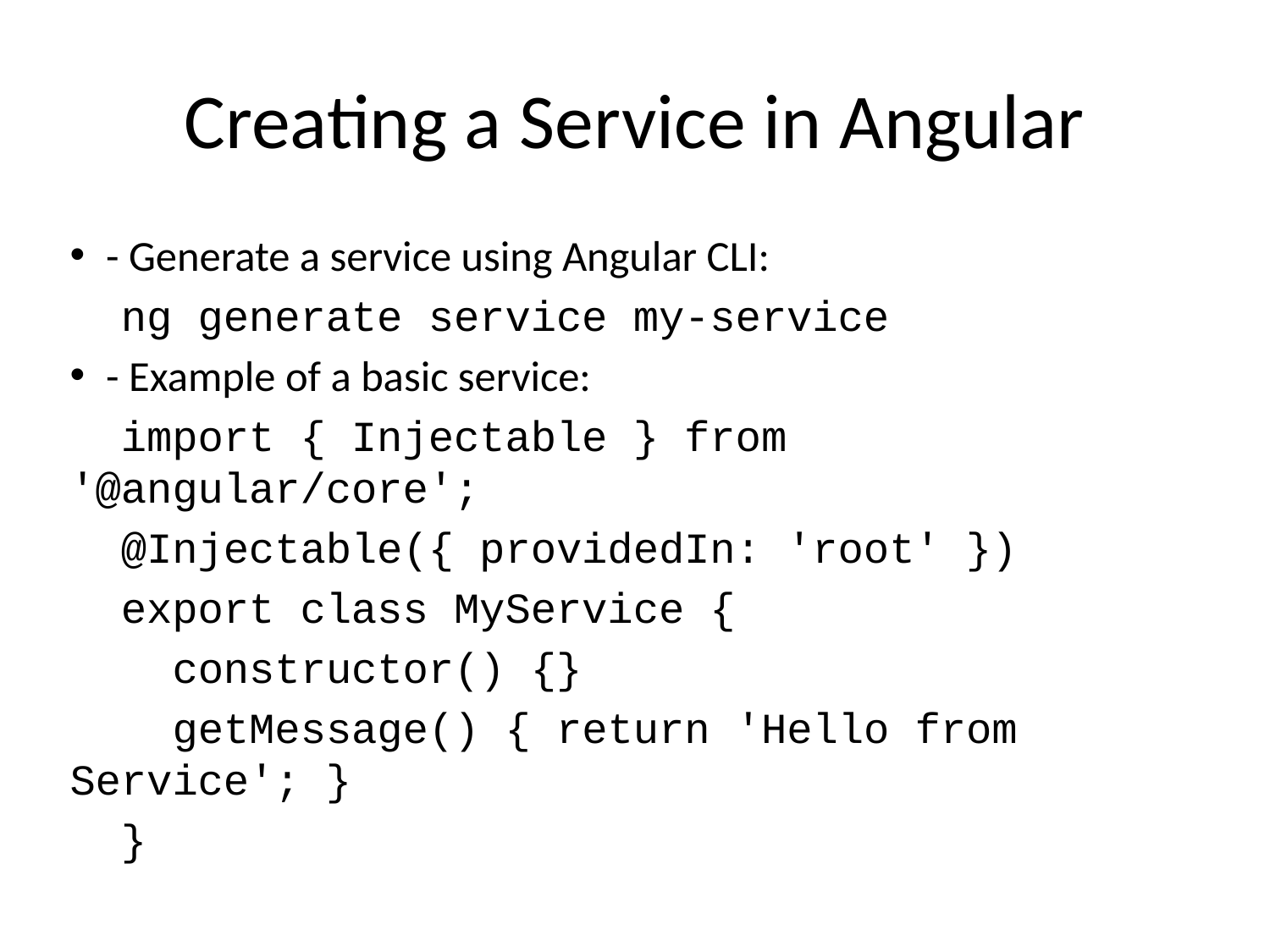

# Creating a Service in Angular
- Generate a service using Angular CLI:
  ng generate service my-service
- Example of a basic service:
  import { Injectable } from '@angular/core';
  @Injectable({ providedIn: 'root' })
  export class MyService {
    constructor() {}
    getMessage() { return 'Hello from Service'; }
  }